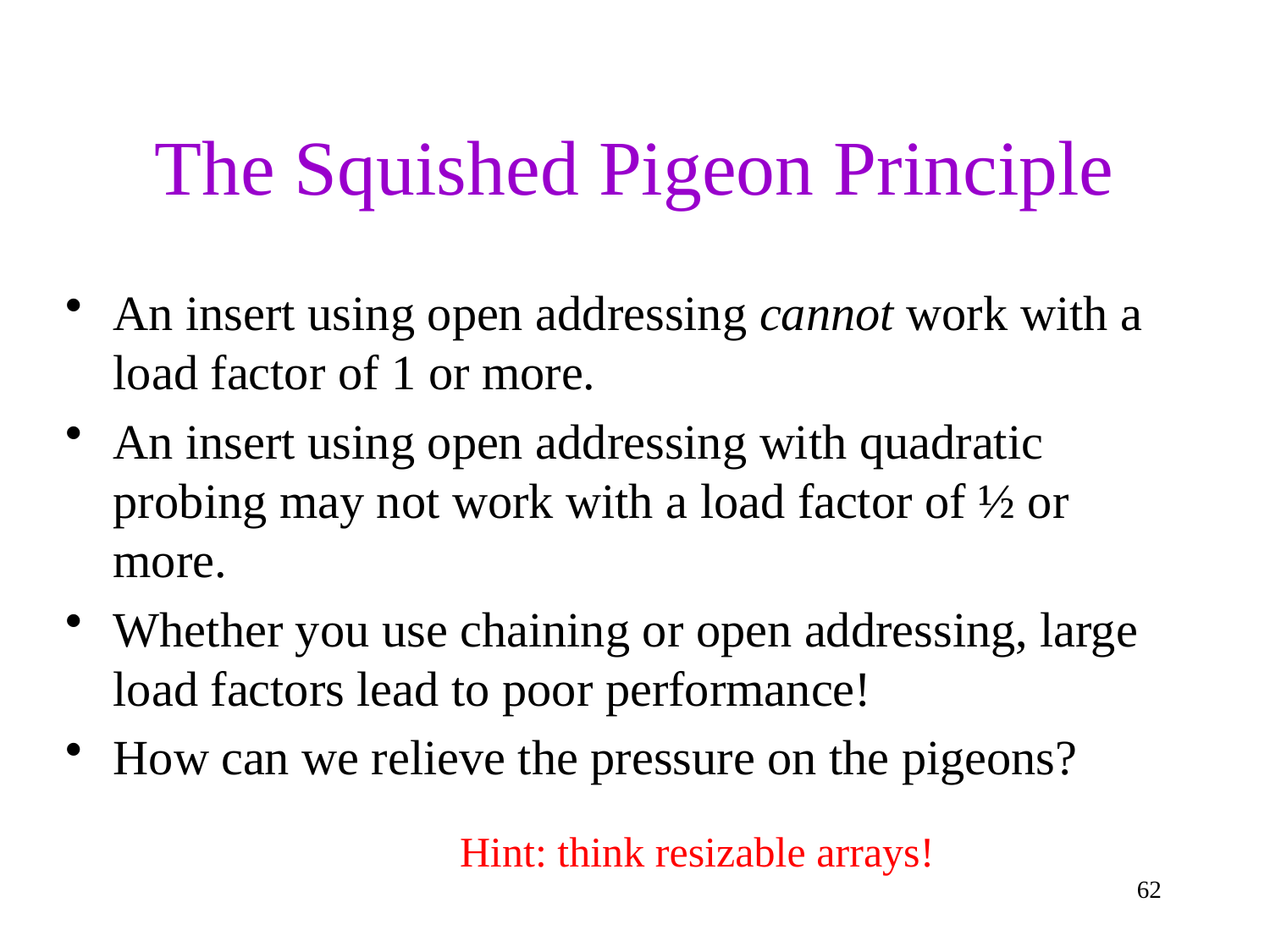

# The Squished Pigeon Principle
An insert using open addressing cannot work with a load factor of 1 or more.
An insert using open addressing with quadratic probing may not work with a load factor of ½ or more.
Whether you use chaining or open addressing, large load factors lead to poor performance!
How can we relieve the pressure on the pigeons?
Hint: think resizable arrays!
62